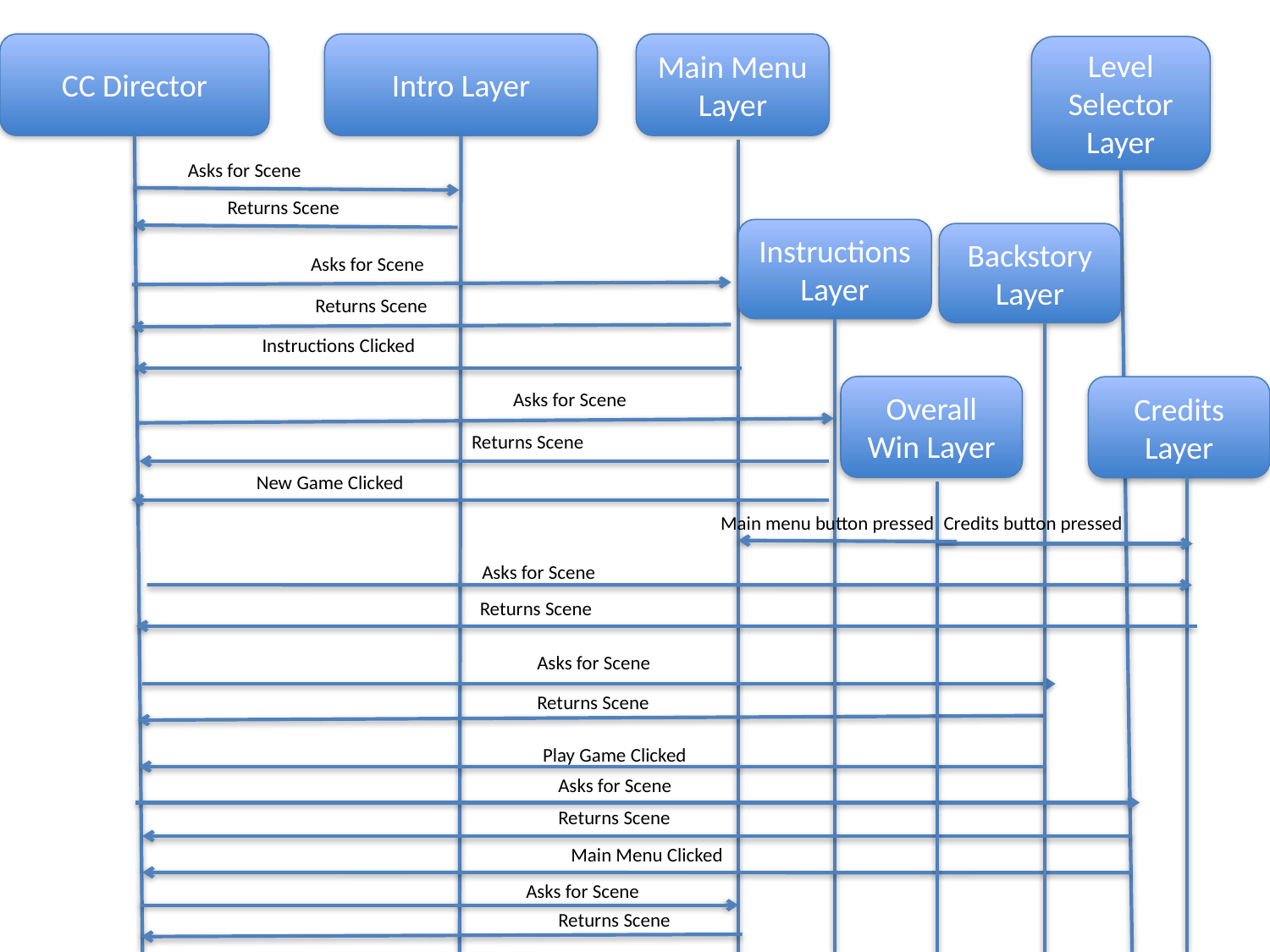

CC Director
Intro Layer
Main Menu Layer
Level Selector Layer
Asks for Scene
Returns Scene
Instructions Layer
Backstory
Layer
Asks for Scene
Returns Scene
Instructions Clicked
Overall Win Layer
Credits Layer
Asks for Scene
Returns Scene
New Game Clicked
Main menu button pressed
Credits button pressed
Asks for Scene
Returns Scene
Asks for Scene
Returns Scene
Play Game Clicked
Asks for Scene
Returns Scene
Main Menu Clicked
Asks for Scene
Returns Scene